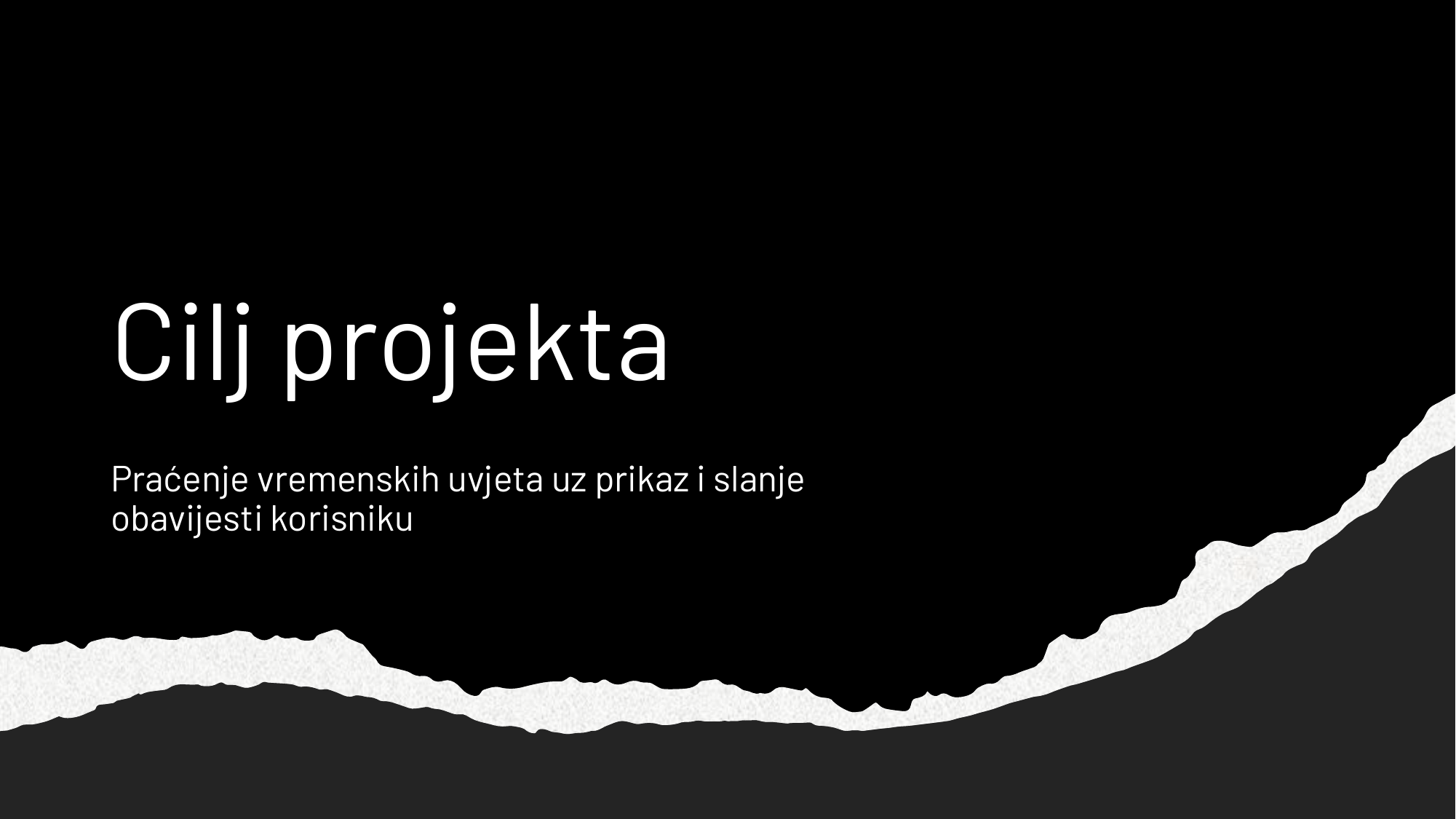

# Cilj projekta

Praćenje vremenskih uvjeta uz prikaz i slanje obavijesti korisniku